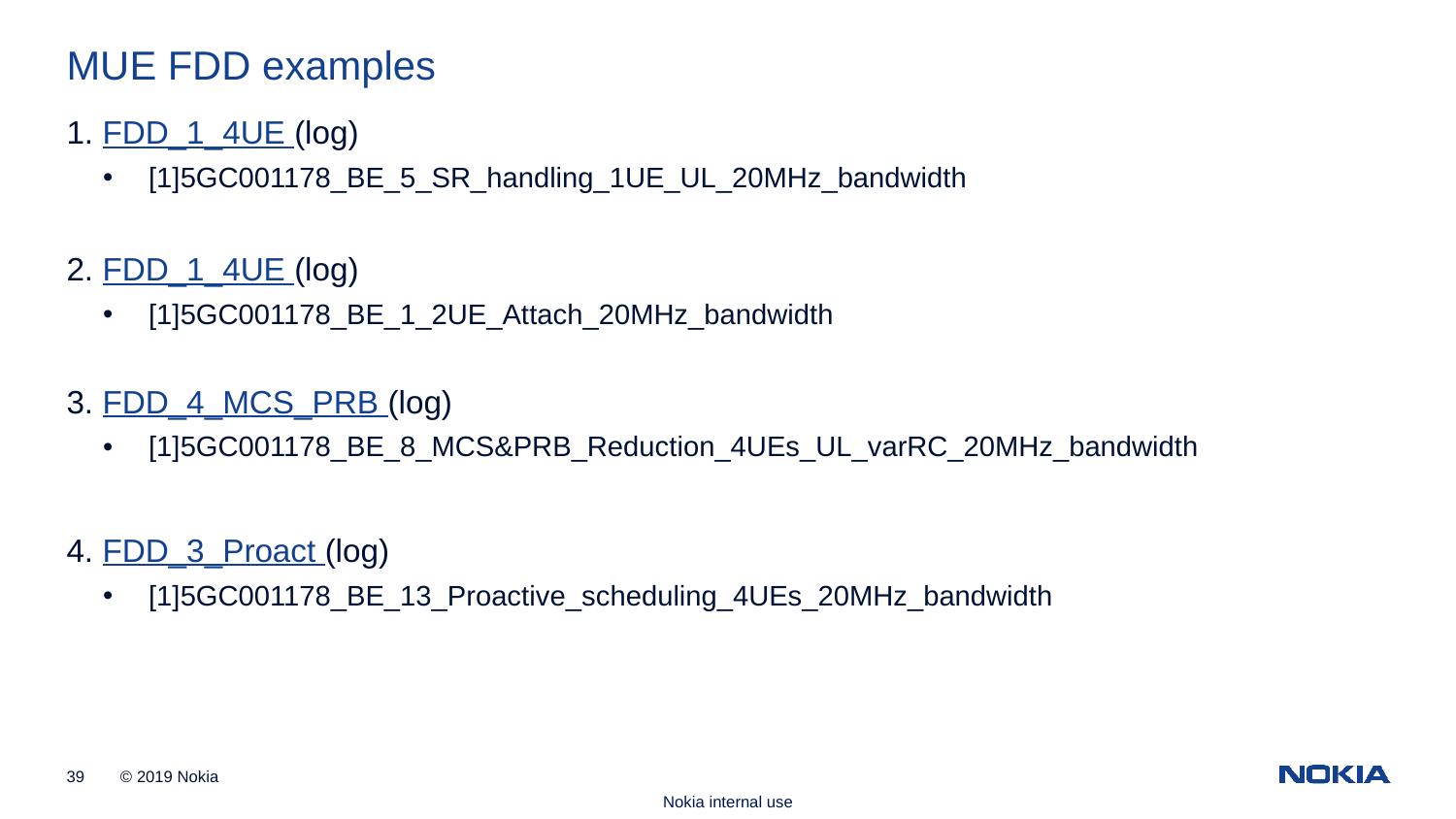

MUE FDD examples
1. FDD_1_4UE (log)
[1]5GC001178_BE_5_SR_handling_1UE_UL_20MHz_bandwidth

2. FDD_1_4UE (log)
[1]5GC001178_BE_1_2UE_Attach_20MHz_bandwidth

3. FDD_4_MCS_PRB (log)
[1]5GC001178_BE_8_MCS&PRB_Reduction_4UEs_UL_varRC_20MHz_bandwidth

4. FDD_3_Proact (log)
[1]5GC001178_BE_13_Proactive_scheduling_4UEs_20MHz_bandwidth